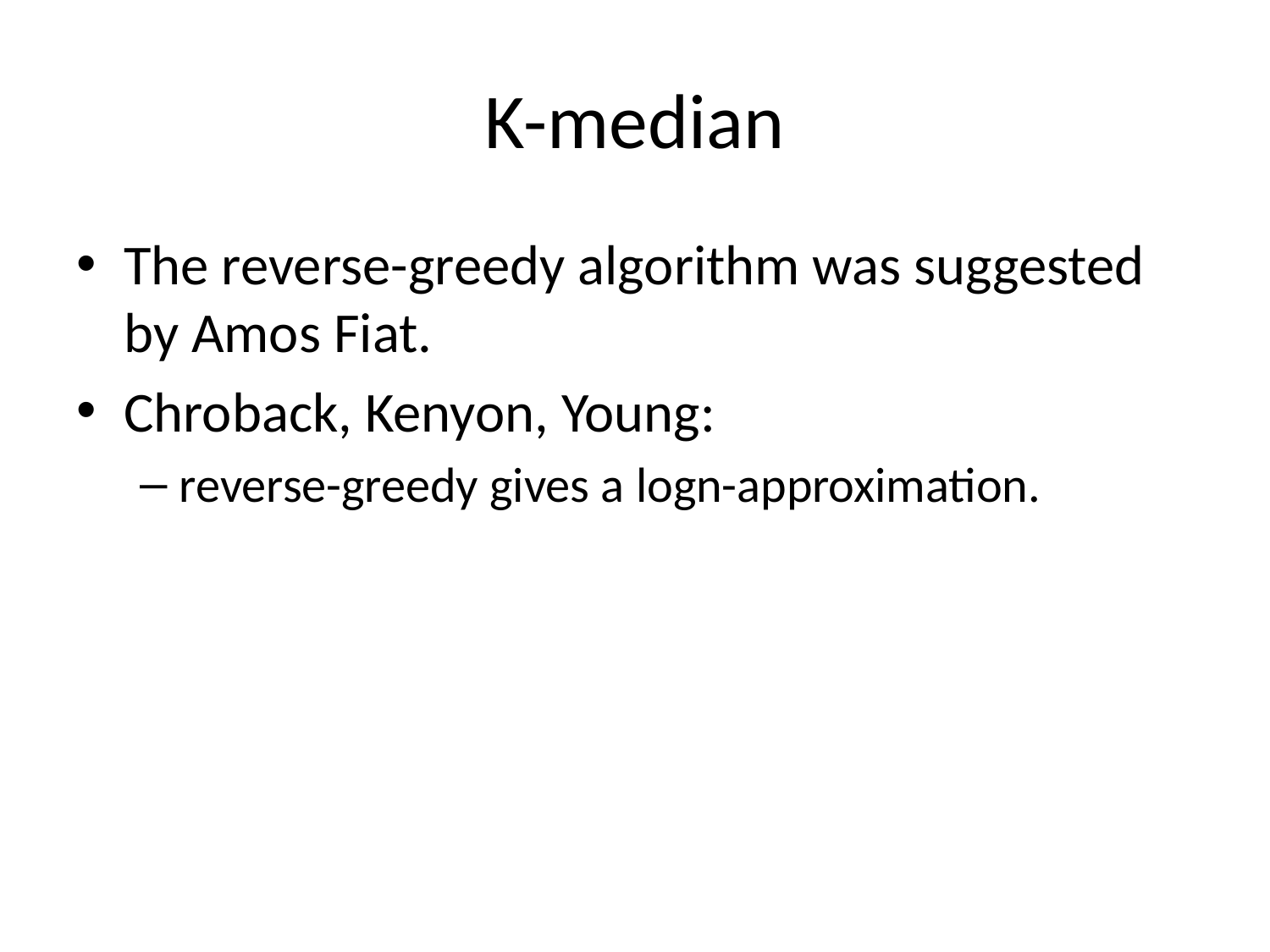

# K-median
The reverse-greedy algorithm was suggested by Amos Fiat.
Chroback, Kenyon, Young:
reverse-greedy gives a logn-approximation.